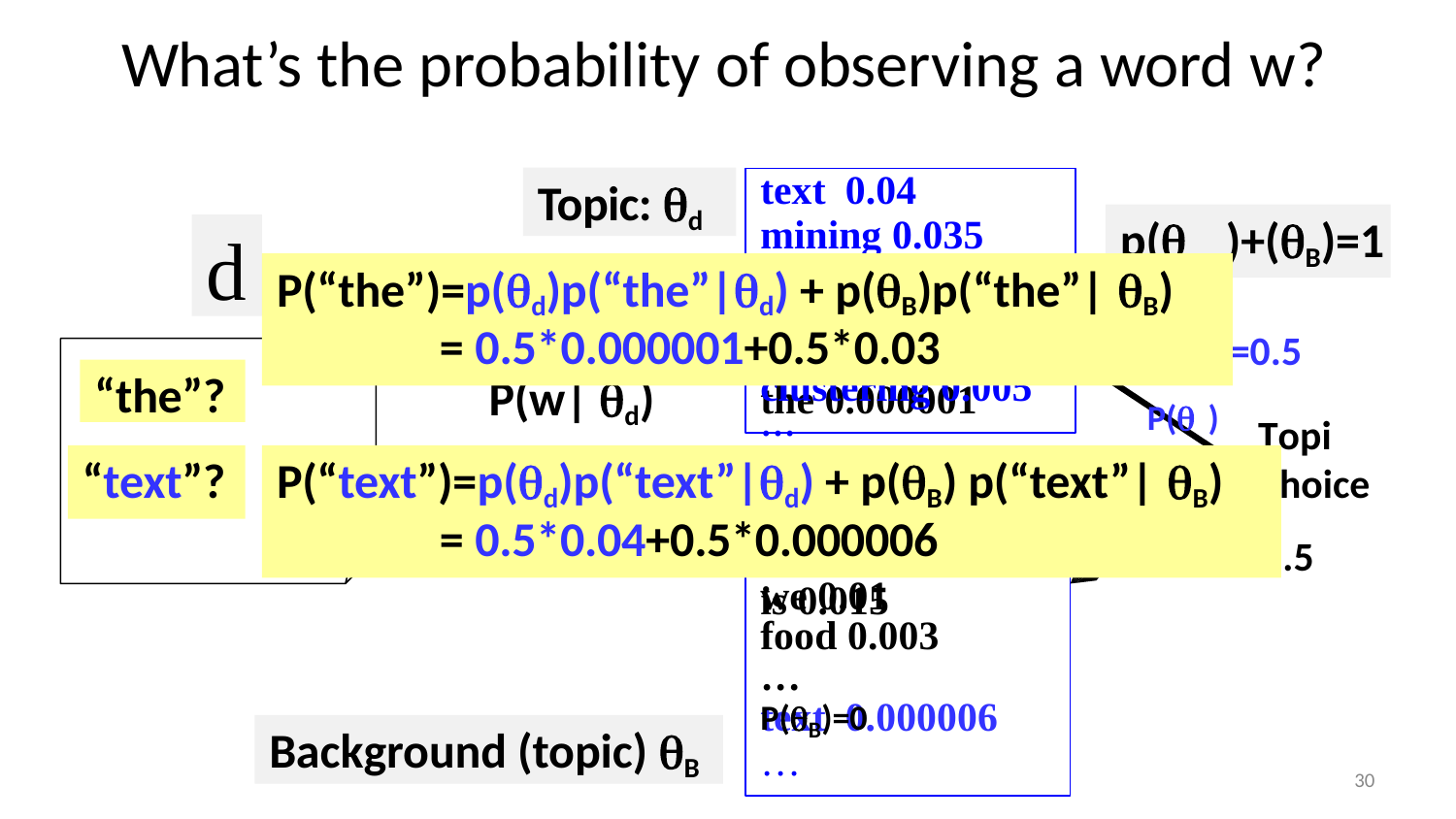

# What’s the probability of observing a word w?
text 0.04
mining 0.035
Topic: θd

p(θ	)+(θB)=1
d
association 0.03	d
clustering 0.005
P(w| θd)	…	P(θ )
d

P(“the”)=p(θd)p(“the”|θd) + p(θB)p(“the”| θB)
= 0.5*0.000001+0.5*0.03
=0.5

“the”?
the 0.000001
Topic

“text”?
P(“text”)=p(θd)p(“text”|θd) + p(θB) p(“text”| θB)

hoice
the 0.03
p(w| θB)	a 0.02	C
is 0.015	P(θB)=0

= 0.5*0.04+0.5*0.000006

.5
we 0.01
food 0.003
…
text 0.000006
…
Background (topic) θB
30